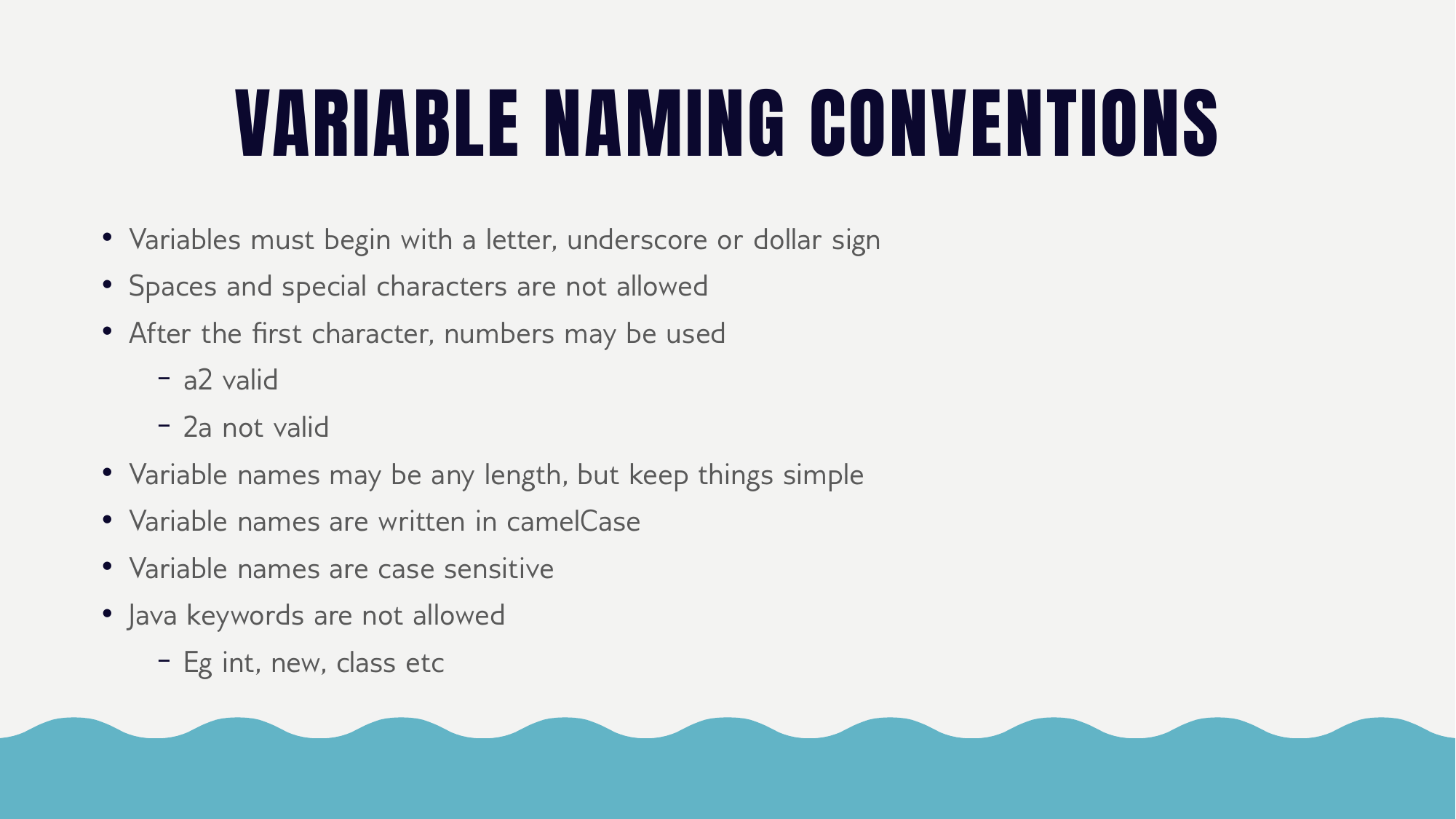

# Variable naming conventions
Variables must begin with a letter, underscore or dollar sign
Spaces and special characters are not allowed
After the first character, numbers may be used
a2 valid
2a not valid
Variable names may be any length, but keep things simple
Variable names are written in camelCase
Variable names are case sensitive
Java keywords are not allowed
Eg int, new, class etc